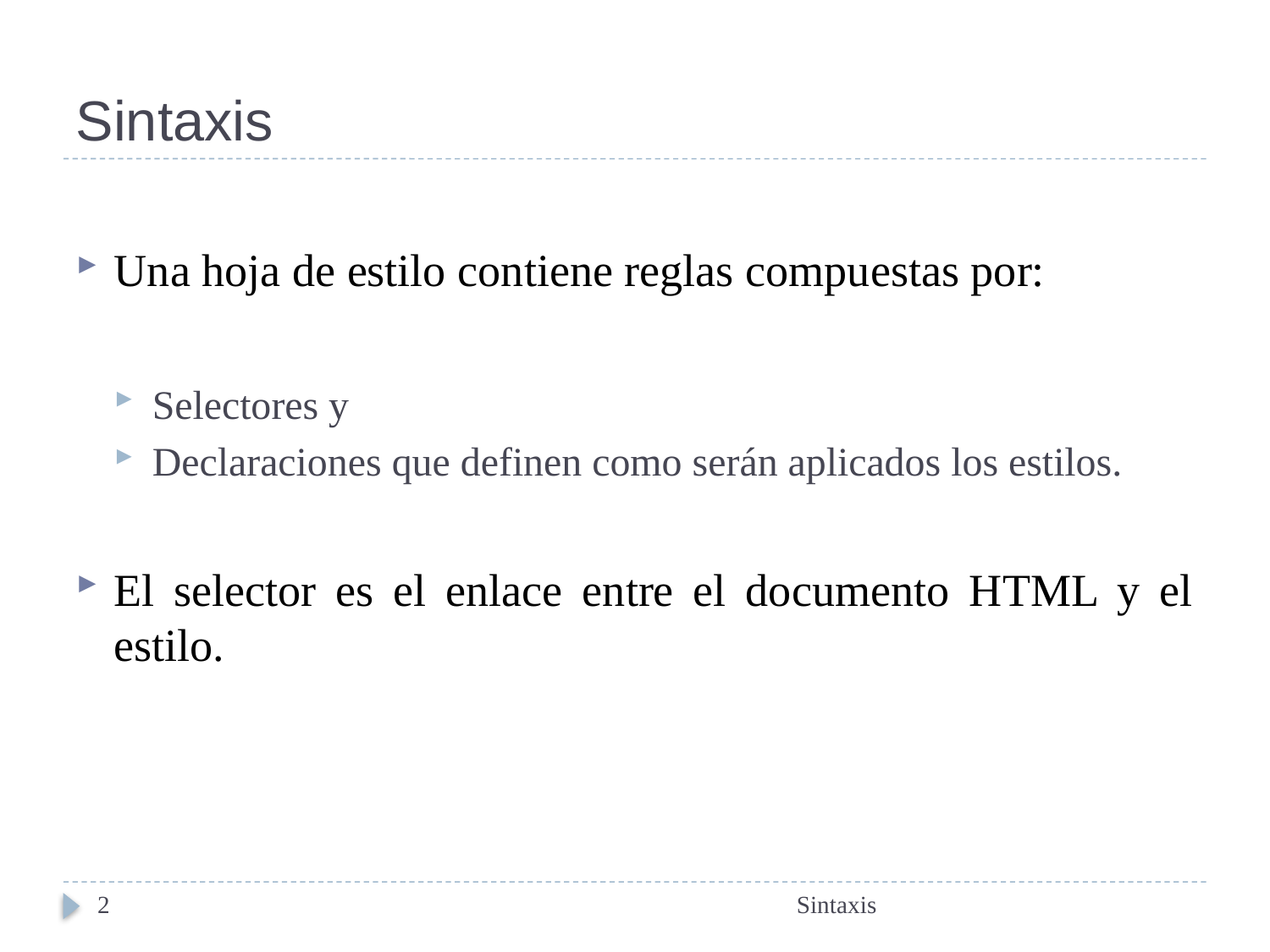

# Sintaxis

Una hoja de estilo contiene reglas compuestas por:

Selectores y
Declaraciones que definen como serán aplicados los estilos.

El selector es el enlace entre el documento HTML y el estilo.

2
Sintaxis